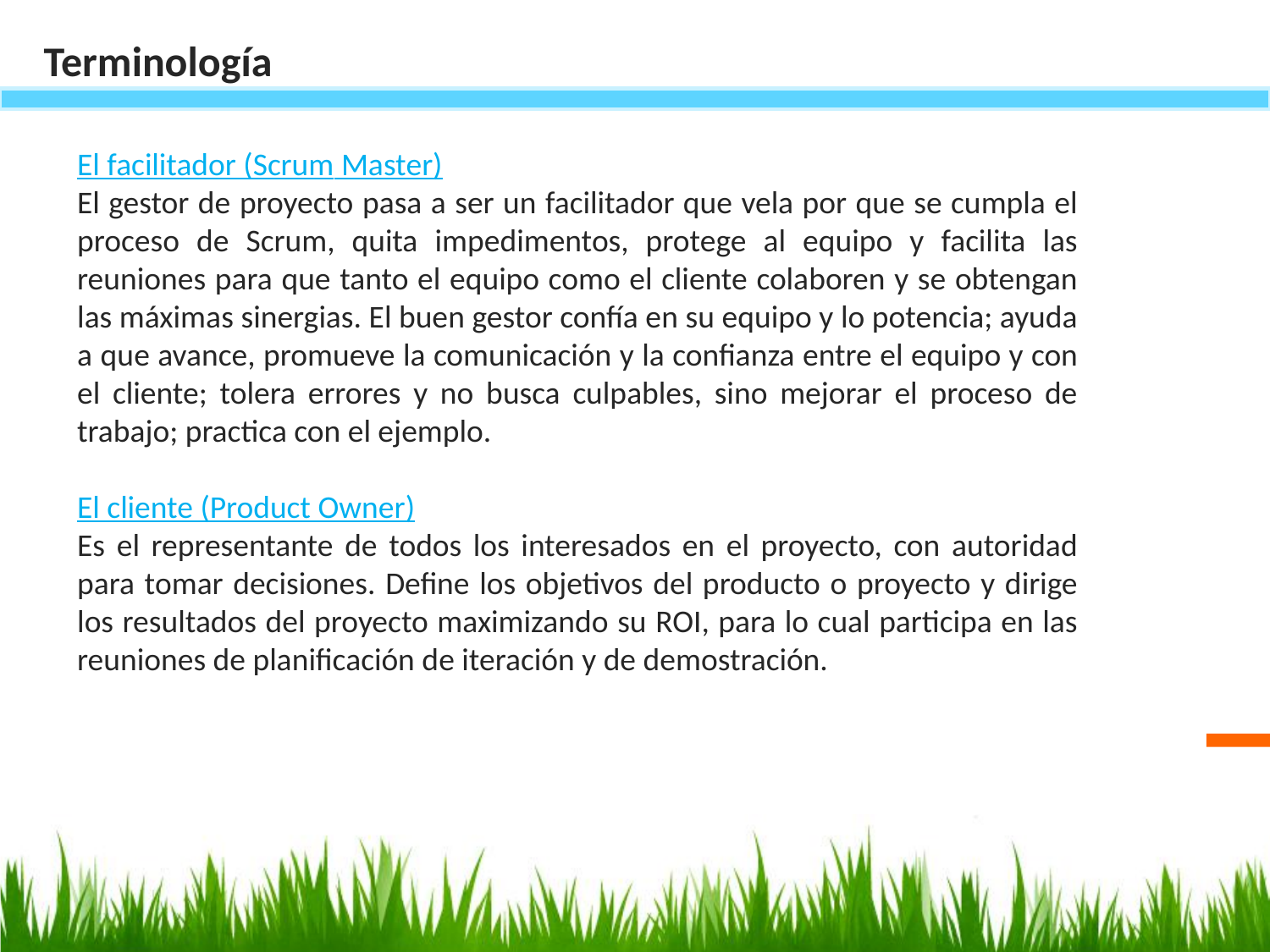

Terminología

El facilitador (Scrum Master)
El gestor de proyecto pasa a ser un facilitador que vela por que se cumpla el proceso de Scrum, quita impedimentos, protege al equipo y facilita las reuniones para que tanto el equipo como el cliente colaboren y se obtengan las máximas sinergias. El buen gestor confía en su equipo y lo potencia; ayuda a que avance, promueve la comunicación y la confianza entre el equipo y con el cliente; tolera errores y no busca culpables, sino mejorar el proceso de trabajo; practica con el ejemplo.

El cliente (Product Owner)
Es el representante de todos los interesados en el proyecto, con autoridad para tomar decisiones. Define los objetivos del producto o proyecto y dirige los resultados del proyecto maximizando su ROI, para lo cual participa en las reuniones de planificación de iteración y de demostración.